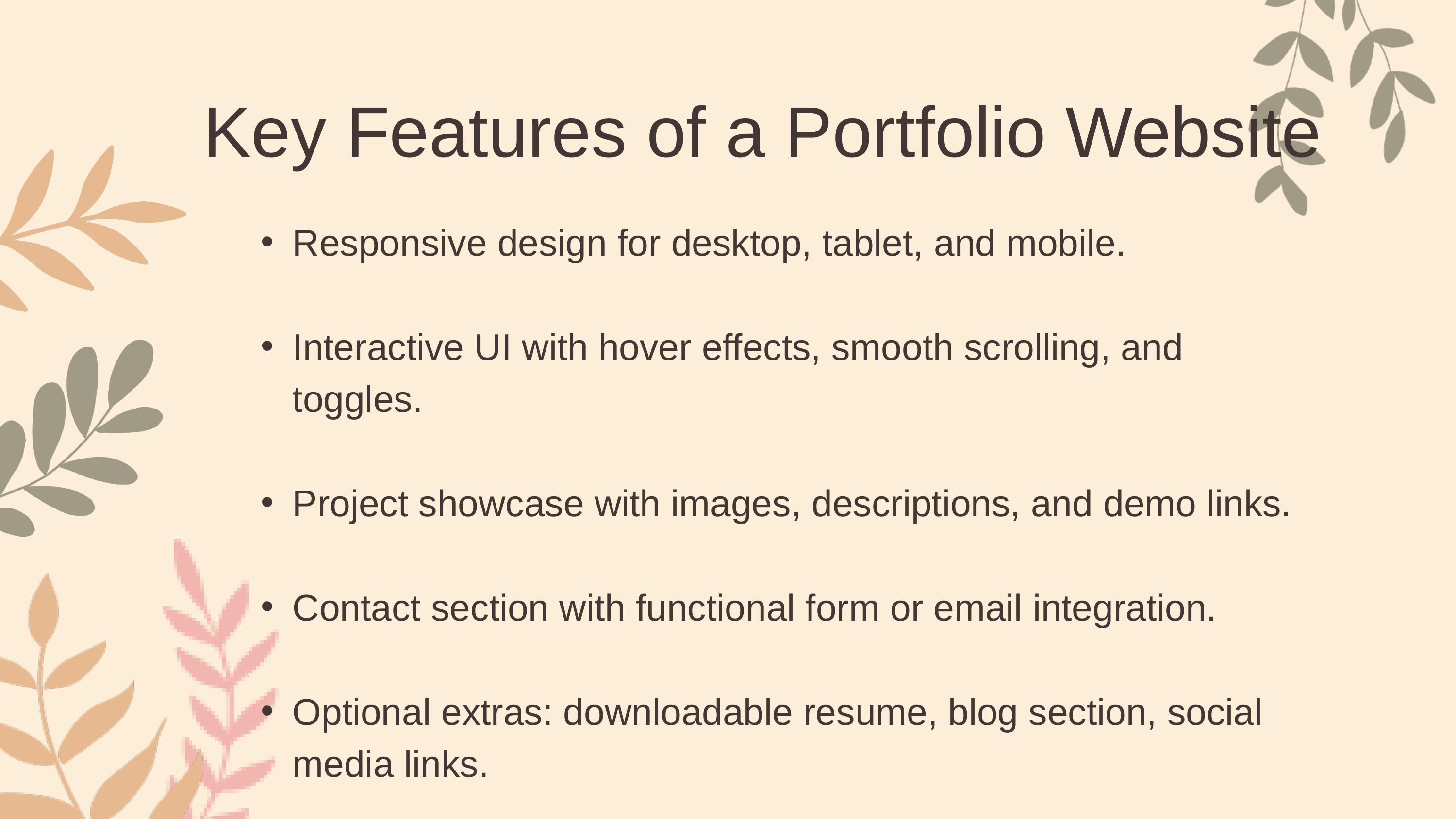

Key Features of a Portfolio Website
Responsive design for desktop, tablet, and mobile.

Interactive UI with hover effects, smooth scrolling, and toggles.

Project showcase with images, descriptions, and demo links.

Contact section with functional form or email integration.

Optional extras: downloadable resume, blog section, social media links.